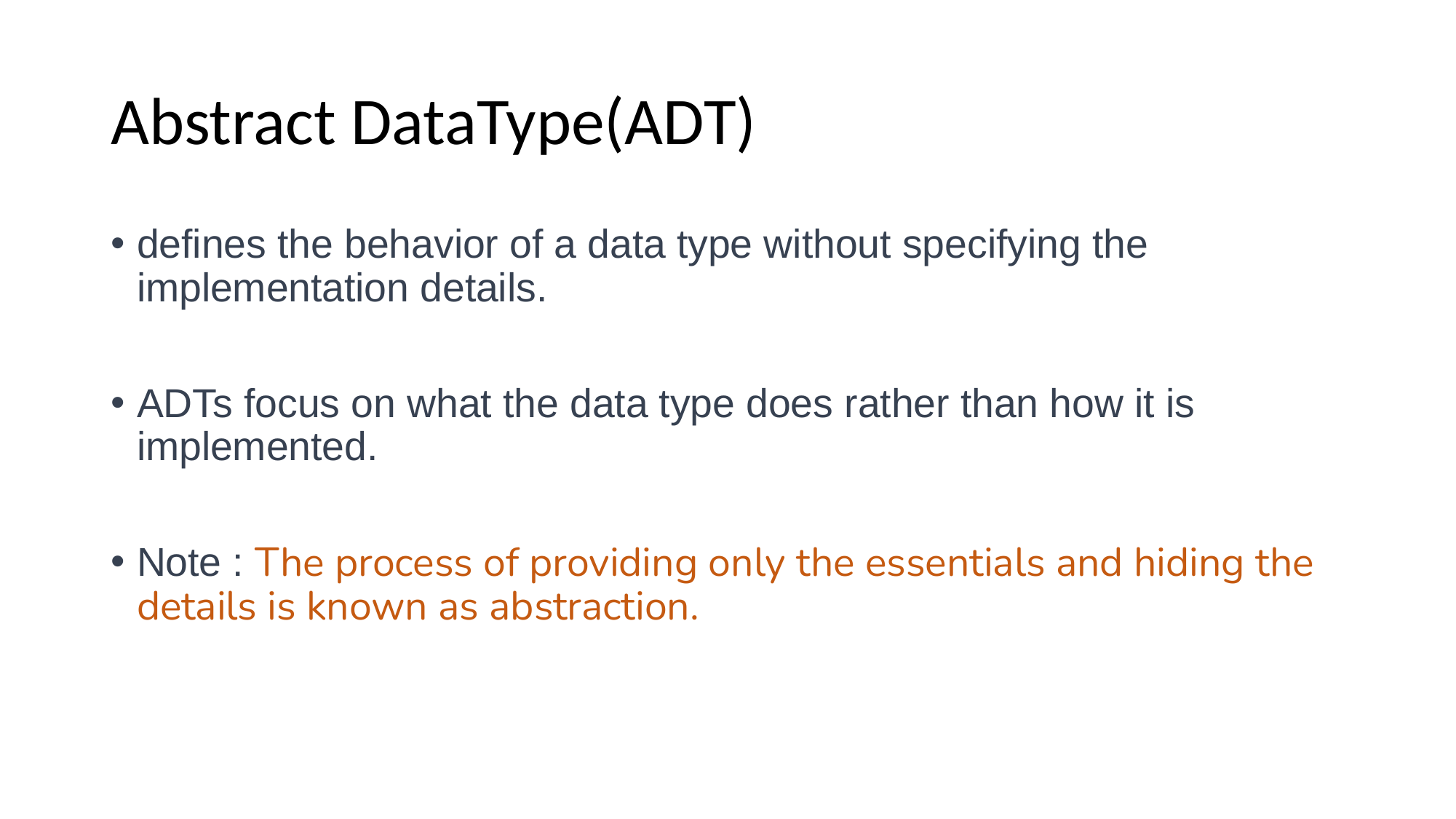

# Abstract DataType(ADT)
defines the behavior of a data type without specifying the implementation details.

ADTs focus on what the data type does rather than how it is implemented.

Note : The process of providing only the essentials and hiding the details is known as abstraction.